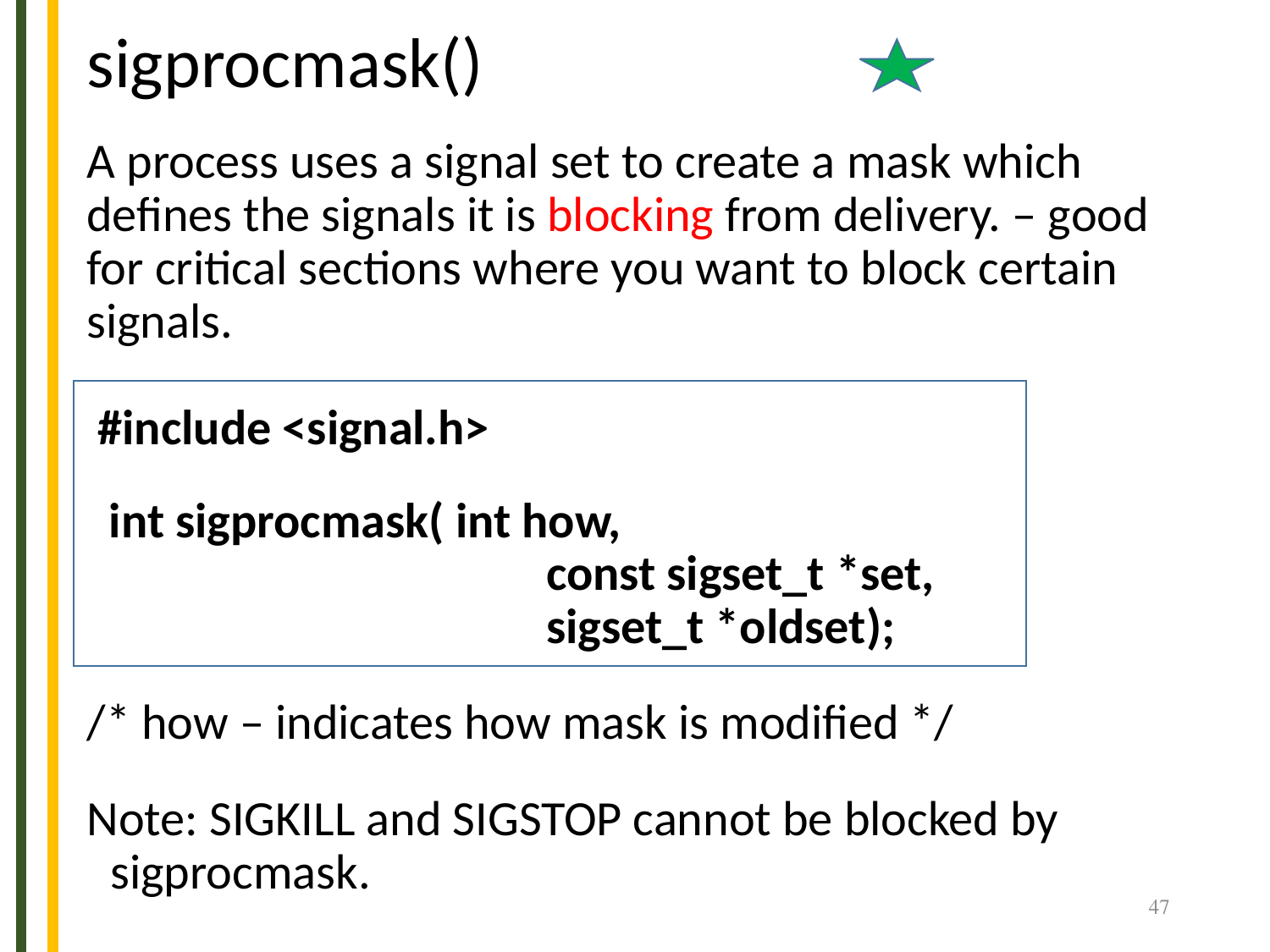

# sigprocmask()

A process uses a signal set to create a mask which defines the signals it is blocking from delivery. – good for critical sections where you want to block certain signals.

 #include <signal.h>
  int sigprocmask( int how,
			       const sigset_t *set,
			       sigset_t *oldset);

/* how – indicates how mask is modified */

Note: SIGKILL and SIGSTOP cannot be blocked by sigprocmask.

47